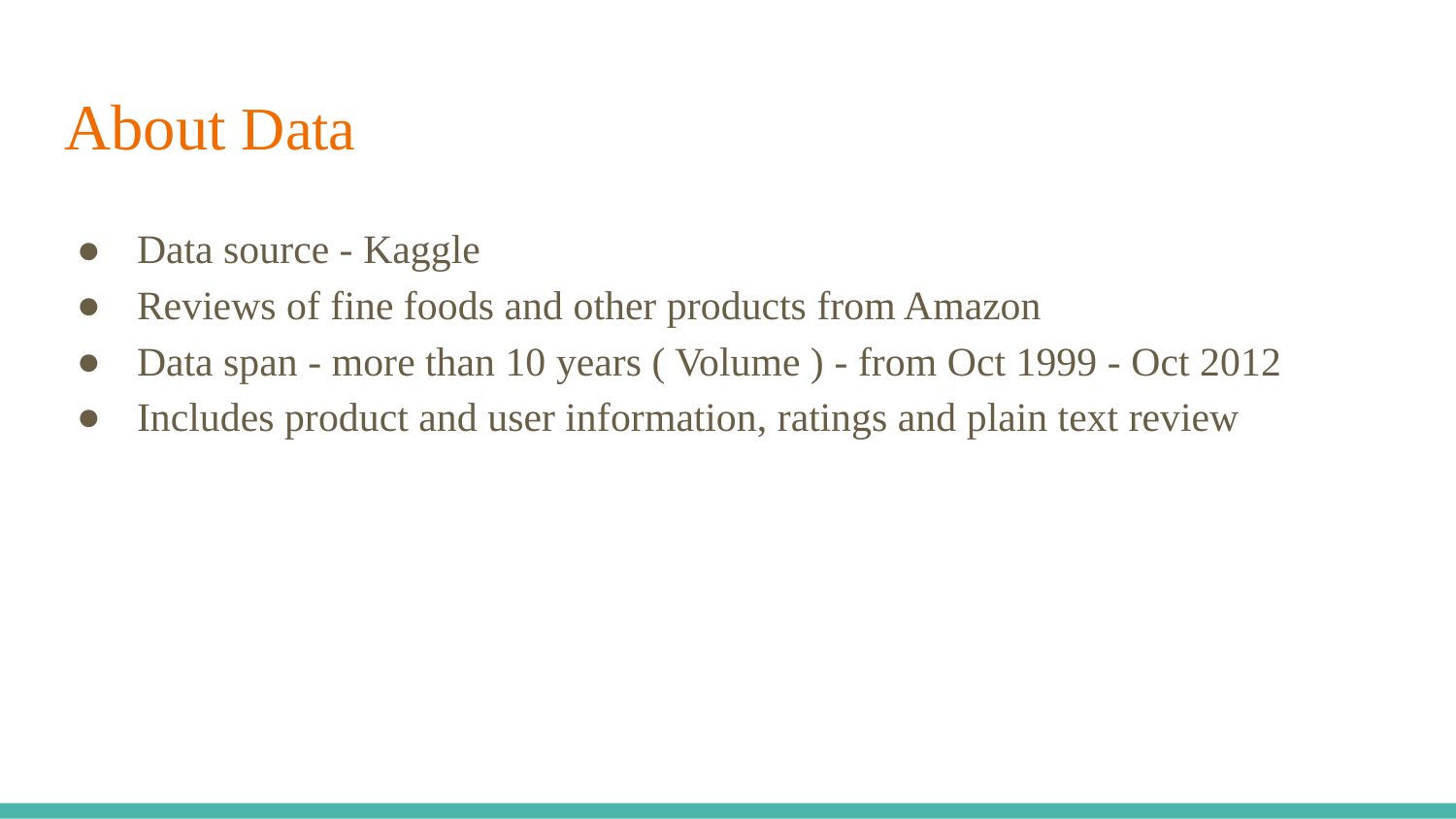

# About Data
Data source - Kaggle
Reviews of fine foods and other products from Amazon
Data span - more than 10 years ( Volume ) - from Oct 1999 - Oct 2012
Includes product and user information, ratings and plain text review